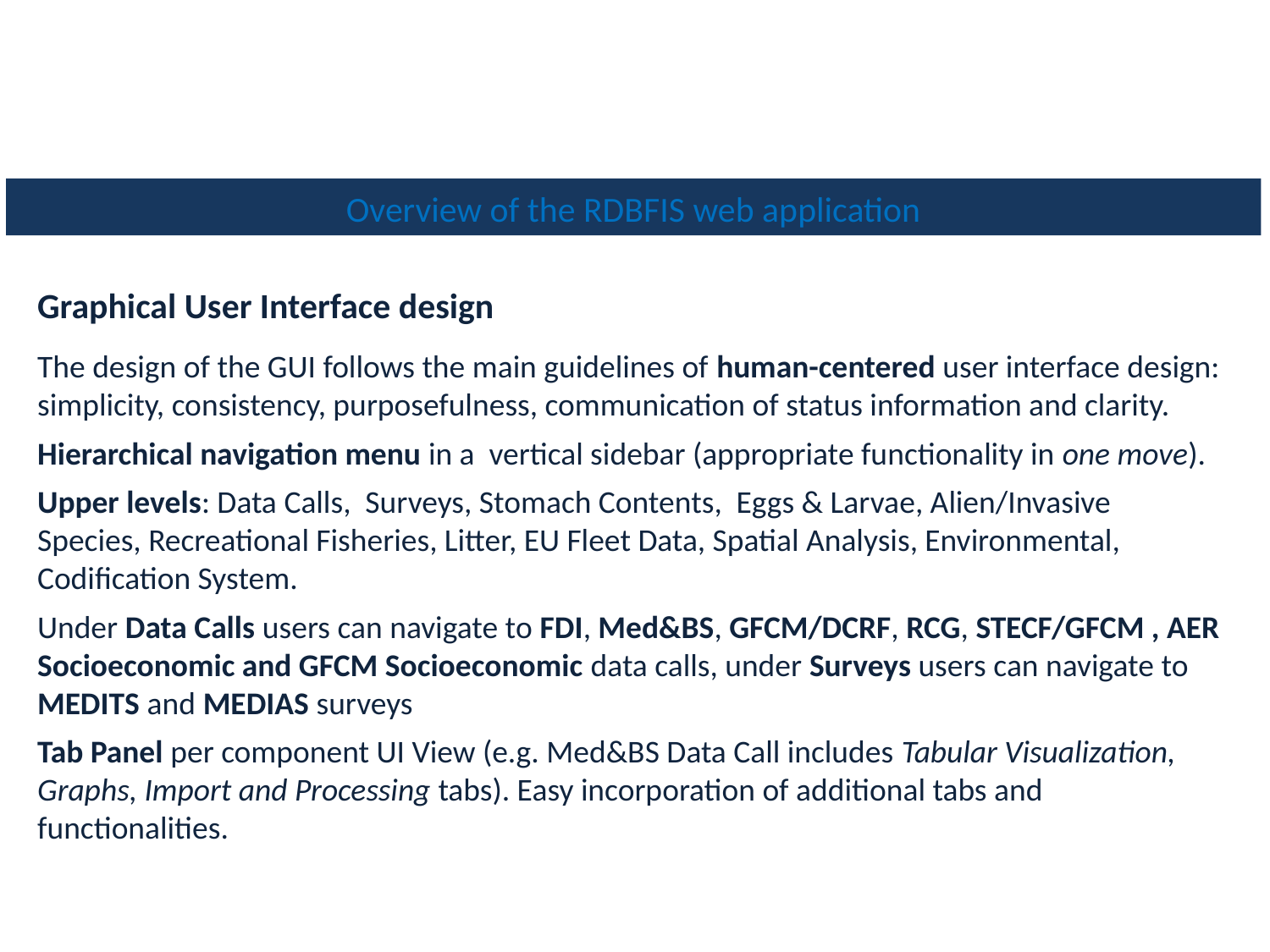

Overview of the RDBFIS web application
Graphical User Interface design

The design of the GUI follows the main guidelines of human-centered user interface design: simplicity, consistency, purposefulness, communication of status information and clarity.
Hierarchical navigation menu in a  vertical sidebar (appropriate functionality in one move).
Upper levels: Data Calls,  Surveys, Stomach Contents,  Eggs & Larvae, Alien/Invasive Species, Recreational Fisheries, Litter, EU Fleet Data, Spatial Analysis, Environmental, Codification System.
Under Data Calls users can navigate to FDI, Med&BS, GFCM/DCRF, RCG, STECF/GFCM , AER Socioeconomic and GFCM Socioeconomic data calls, under Surveys users can navigate to MEDITS and MEDIAS surveys
Tab Panel per component UI View (e.g. Med&BS Data Call includes Tabular Visualization, Graphs, Import and Processing tabs). Easy incorporation of additional tabs and functionalities.